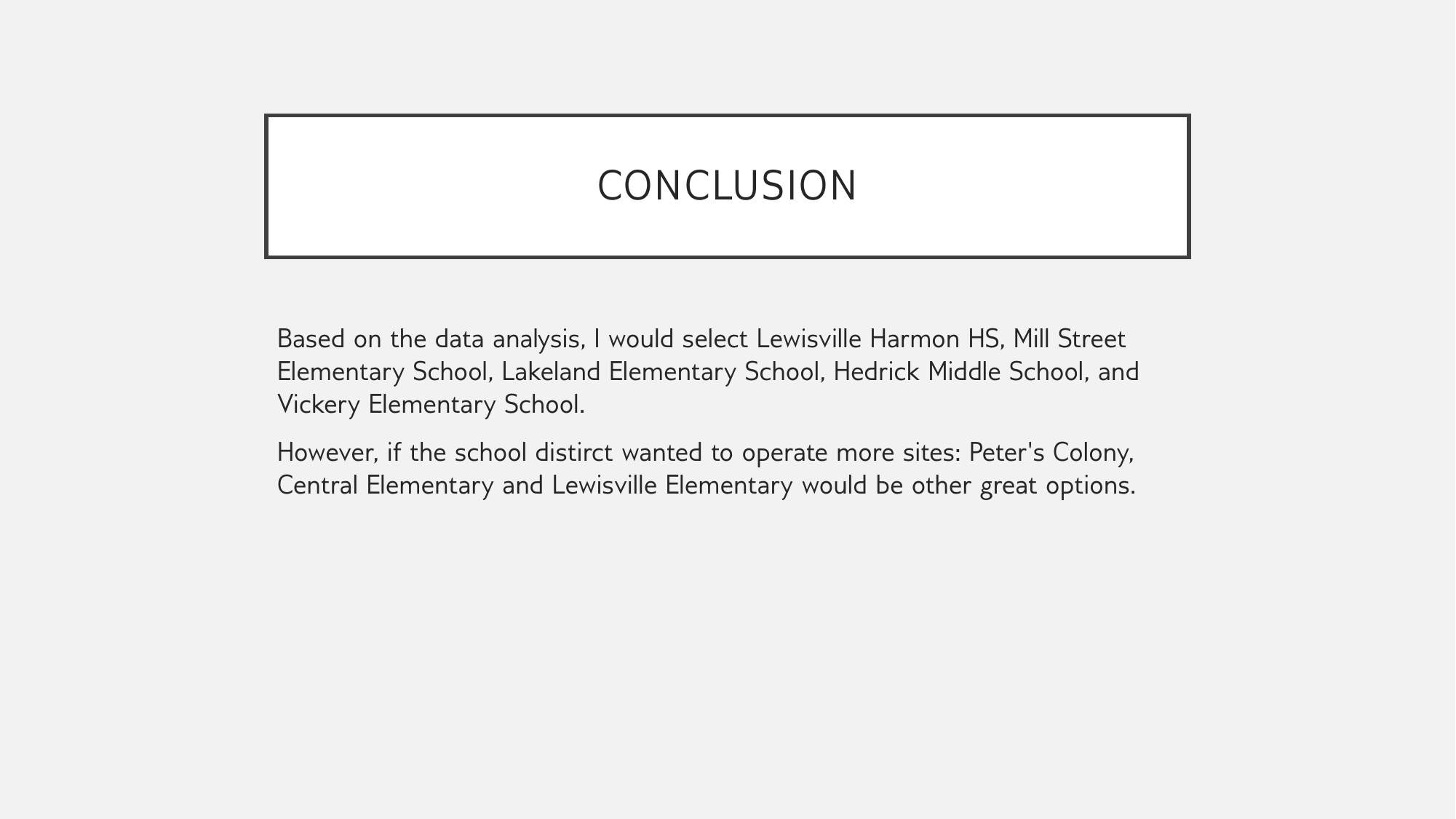

# Conclusion
Based on the data analysis, I would select Lewisville Harmon HS, Mill Street Elementary School, Lakeland Elementary School, Hedrick Middle School, and Vickery Elementary School.
However, if the school distirct wanted to operate more sites: Peter's Colony, Central Elementary and Lewisville Elementary would be other great options.